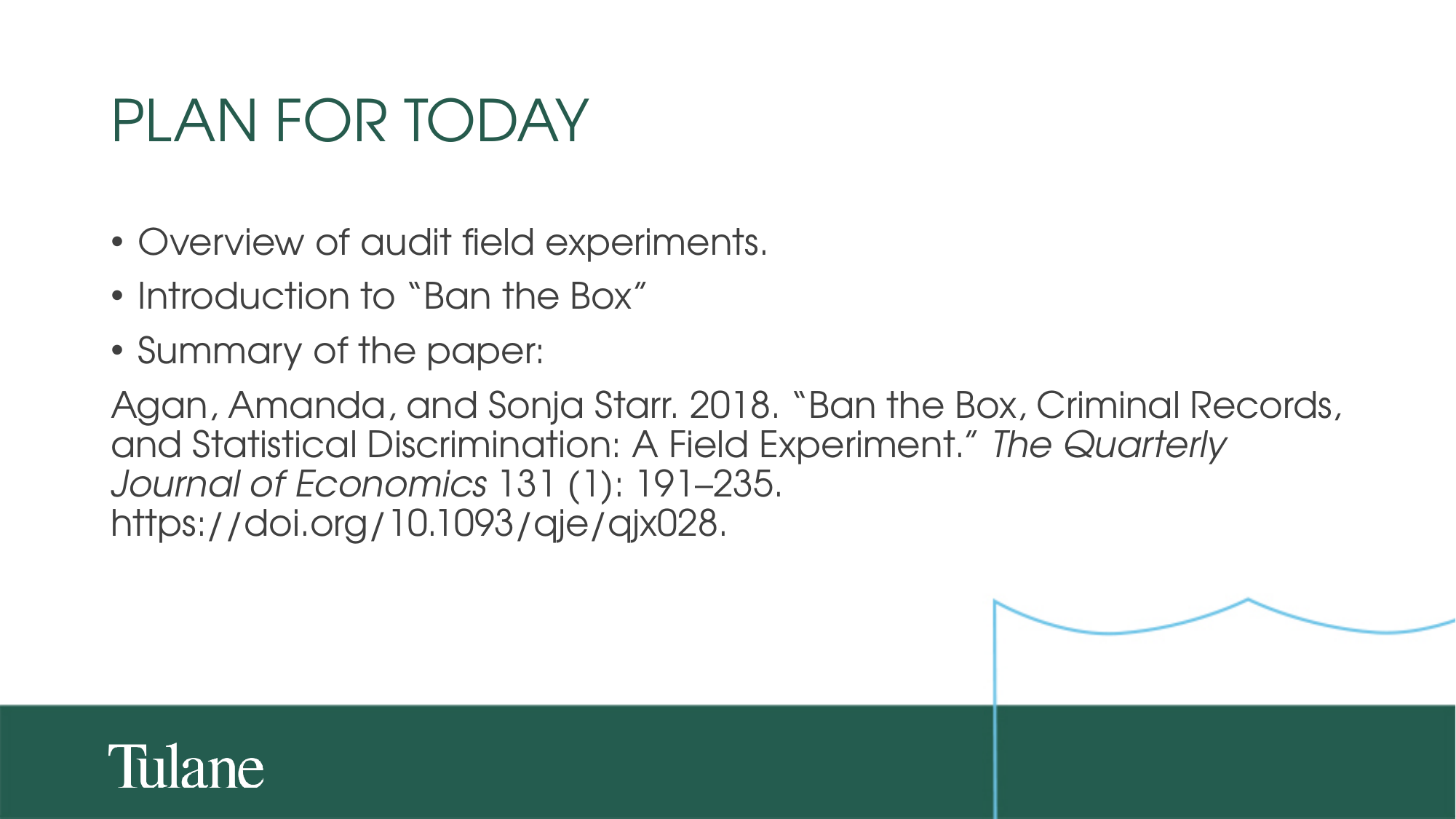

# Plan for today
Overview of audit field experiments.
Introduction to “Ban the Box”
Summary of the paper:
Agan, Amanda, and Sonja Starr. 2018. “Ban the Box, Criminal Records, and Statistical Discrimination: A Field Experiment.” The Quarterly Journal of Economics 131 (1): 191–235. https://doi.org/10.1093/qje/qjx028.